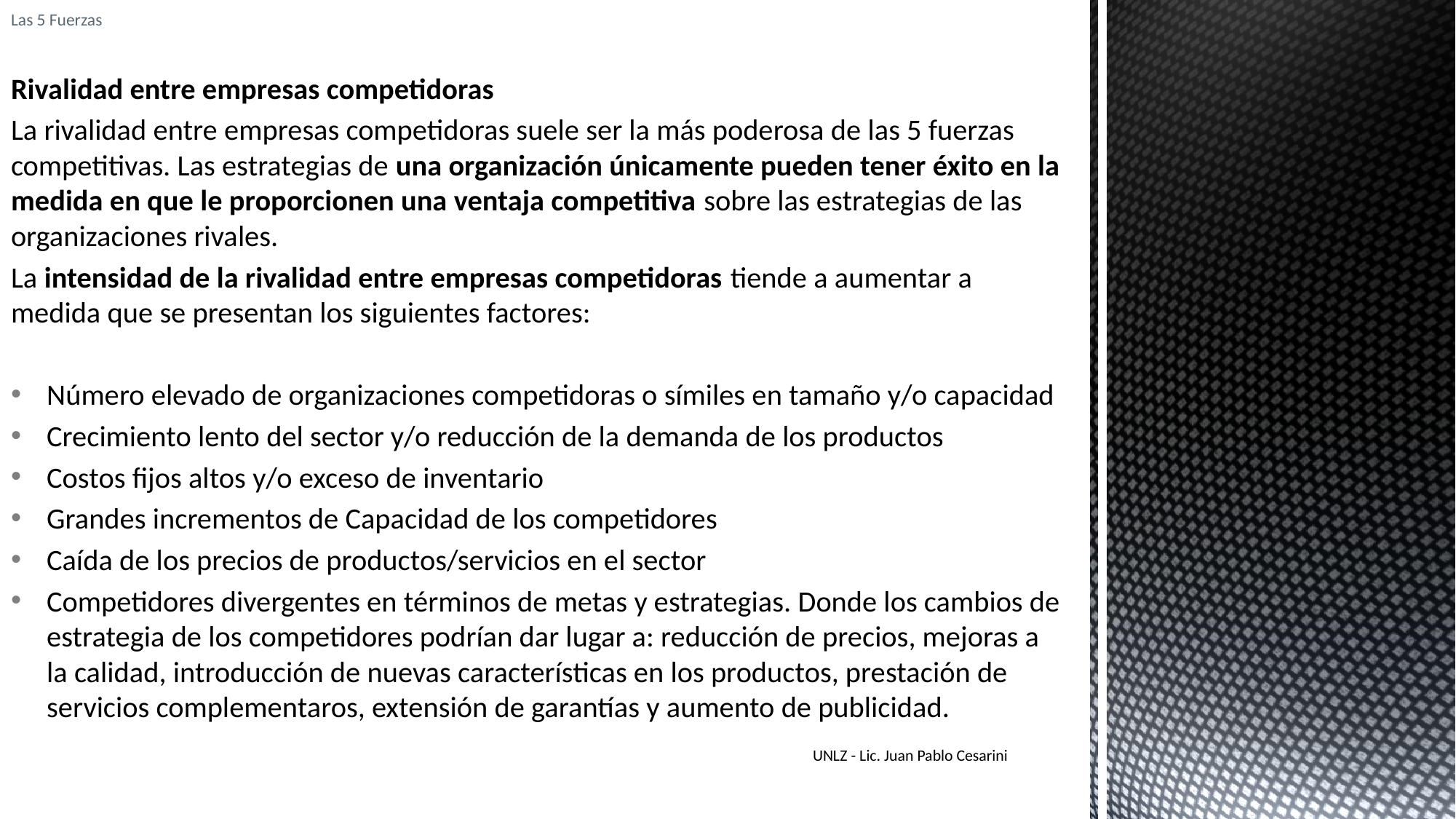

Las 5 Fuerzas

Rivalidad entre empresas competidoras
La rivalidad entre empresas competidoras suele ser la más poderosa de las 5 fuerzas competitivas. Las estrategias de una organización únicamente pueden tener éxito en la medida en que le proporcionen una ventaja competitiva sobre las estrategias de las organizaciones rivales.
La intensidad de la rivalidad entre empresas competidoras tiende a aumentar a medida que se presentan los siguientes factores:

Número elevado de organizaciones competidoras o símiles en tamaño y/o capacidad
Crecimiento lento del sector y/o reducción de la demanda de los productos
Costos fijos altos y/o exceso de inventario
Grandes incrementos de Capacidad de los competidores
Caída de los precios de productos/servicios en el sector
Competidores divergentes en términos de metas y estrategias. Donde los cambios de estrategia de los competidores podrían dar lugar a: reducción de precios, mejoras a la calidad, introducción de nuevas características en los productos, prestación de servicios complementaros, extensión de garantías y aumento de publicidad.
UNLZ - Lic. Juan Pablo Cesarini